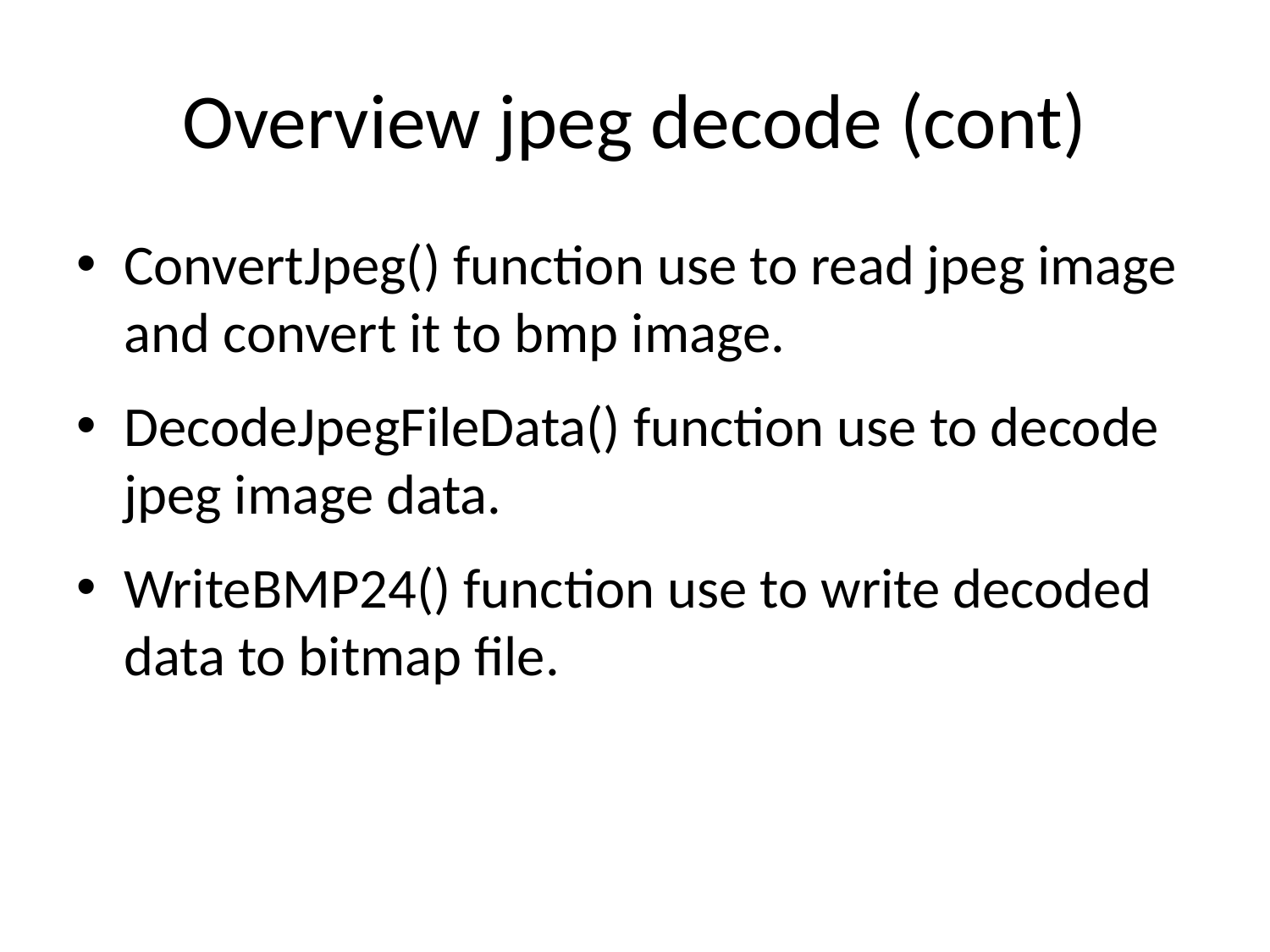

# Overview jpeg decode (cont)
ConvertJpeg() function use to read jpeg image and convert it to bmp image.
DecodeJpegFileData() function use to decode jpeg image data.
WriteBMP24() function use to write decoded data to bitmap file.